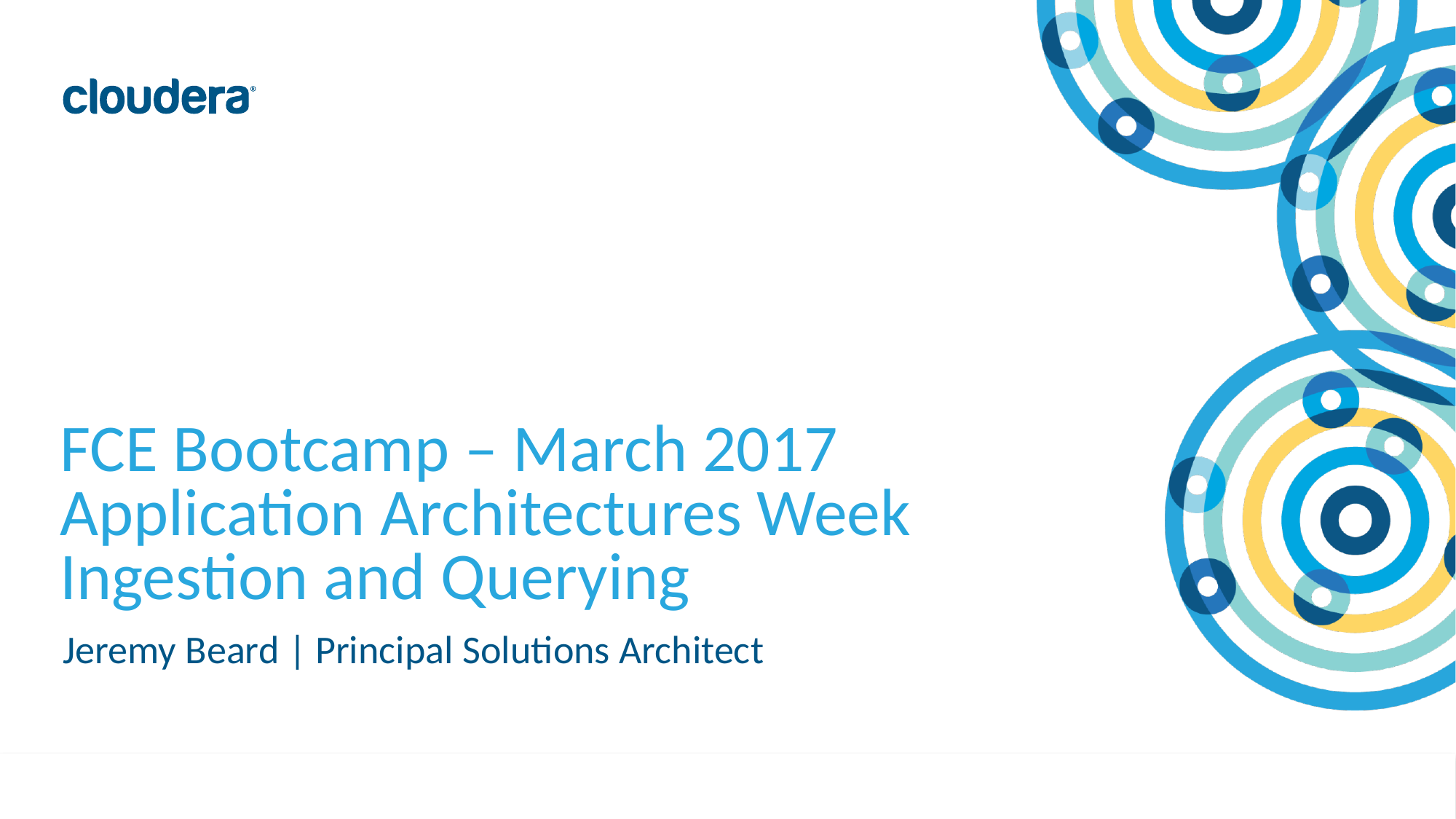

# FCE Bootcamp – March 2017 Application Architectures Week Ingestion and Querying
Jeremy Beard | Principal Solutions Architect